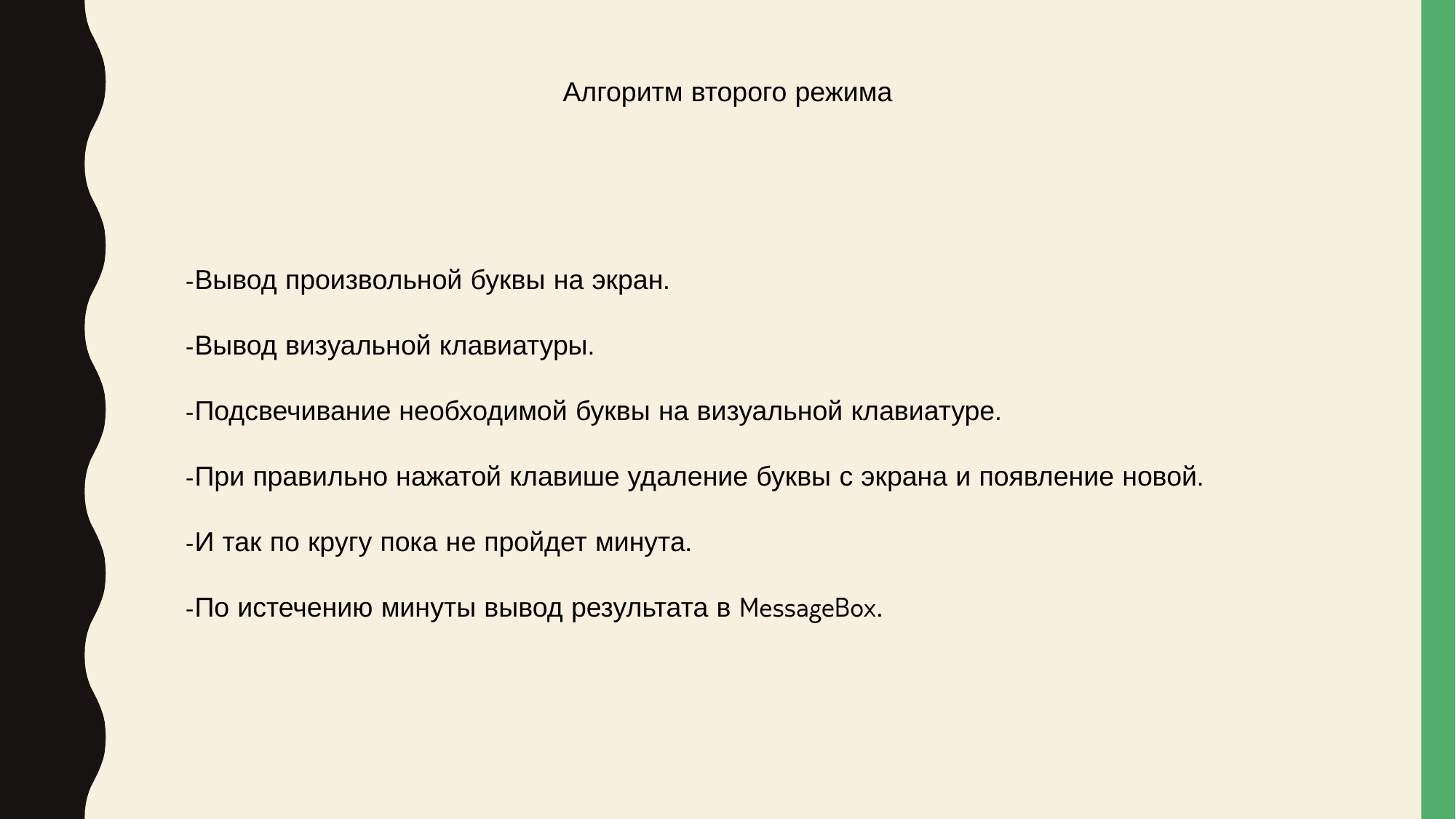

Алгоритм второго режима
-Вывод произвольной буквы на экран.

-Вывод визуальной клавиатуры.

-Подсвечивание необходимой буквы на визуальной клавиатуре.

-При правильно нажатой клавише удаление буквы с экрана и появление новой.

-И так по кругу пока не пройдет минута.

-По истечению минуты вывод результата в MessageBox.